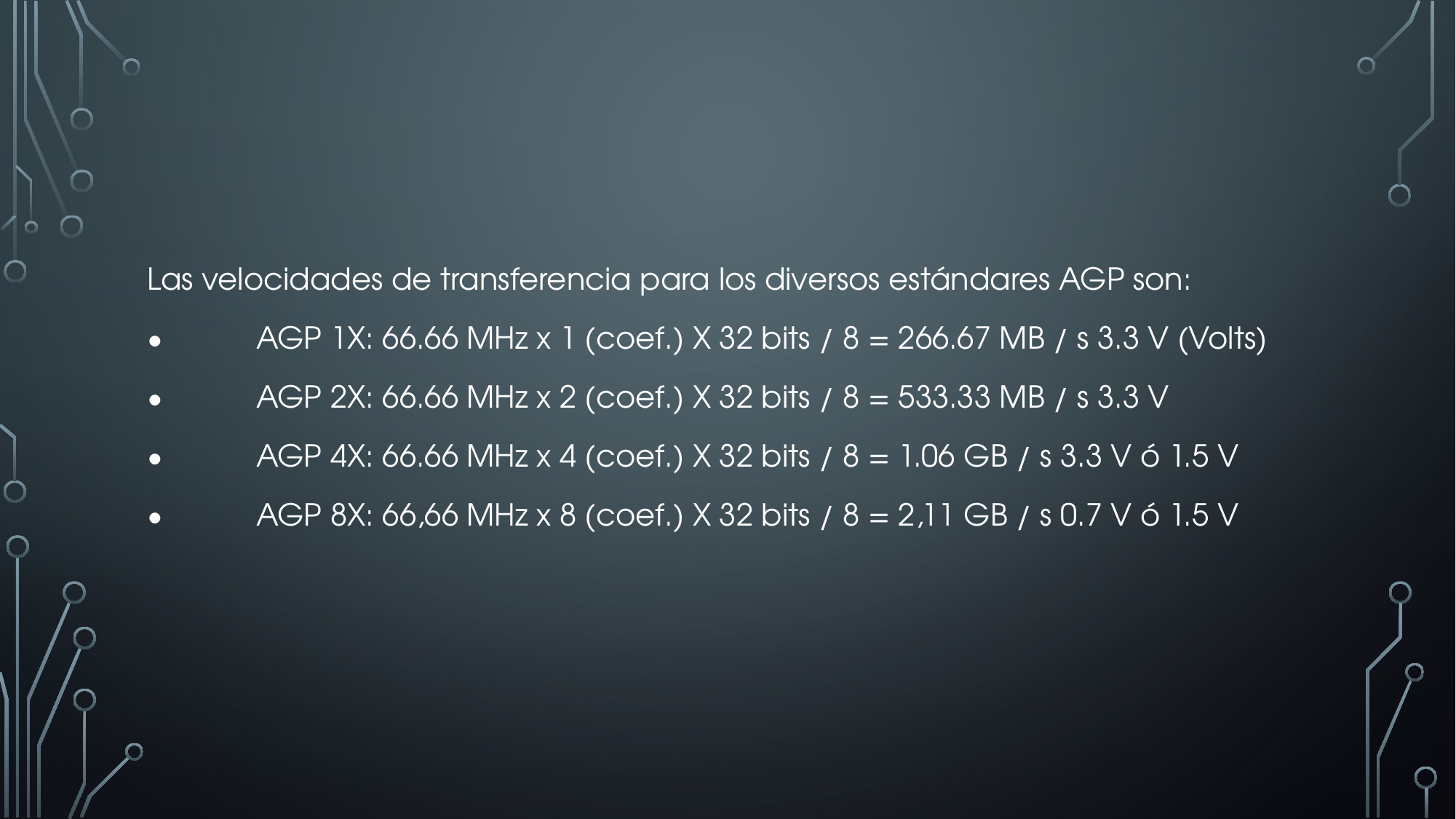

Las velocidades de transferencia para los diversos estándares AGP son:
•	AGP 1X: 66.66 MHz x 1 (coef.) X 32 bits / 8 = 266.67 MB / s 3.3 V (Volts)
•	AGP 2X: 66.66 MHz x 2 (coef.) X 32 bits / 8 = 533.33 MB / s 3.3 V
•	AGP 4X: 66.66 MHz x 4 (coef.) X 32 bits / 8 = 1.06 GB / s 3.3 V ó 1.5 V
•	AGP 8X: 66,66 MHz x 8 (coef.) X 32 bits / 8 = 2,11 GB / s 0.7 V ó 1.5 V